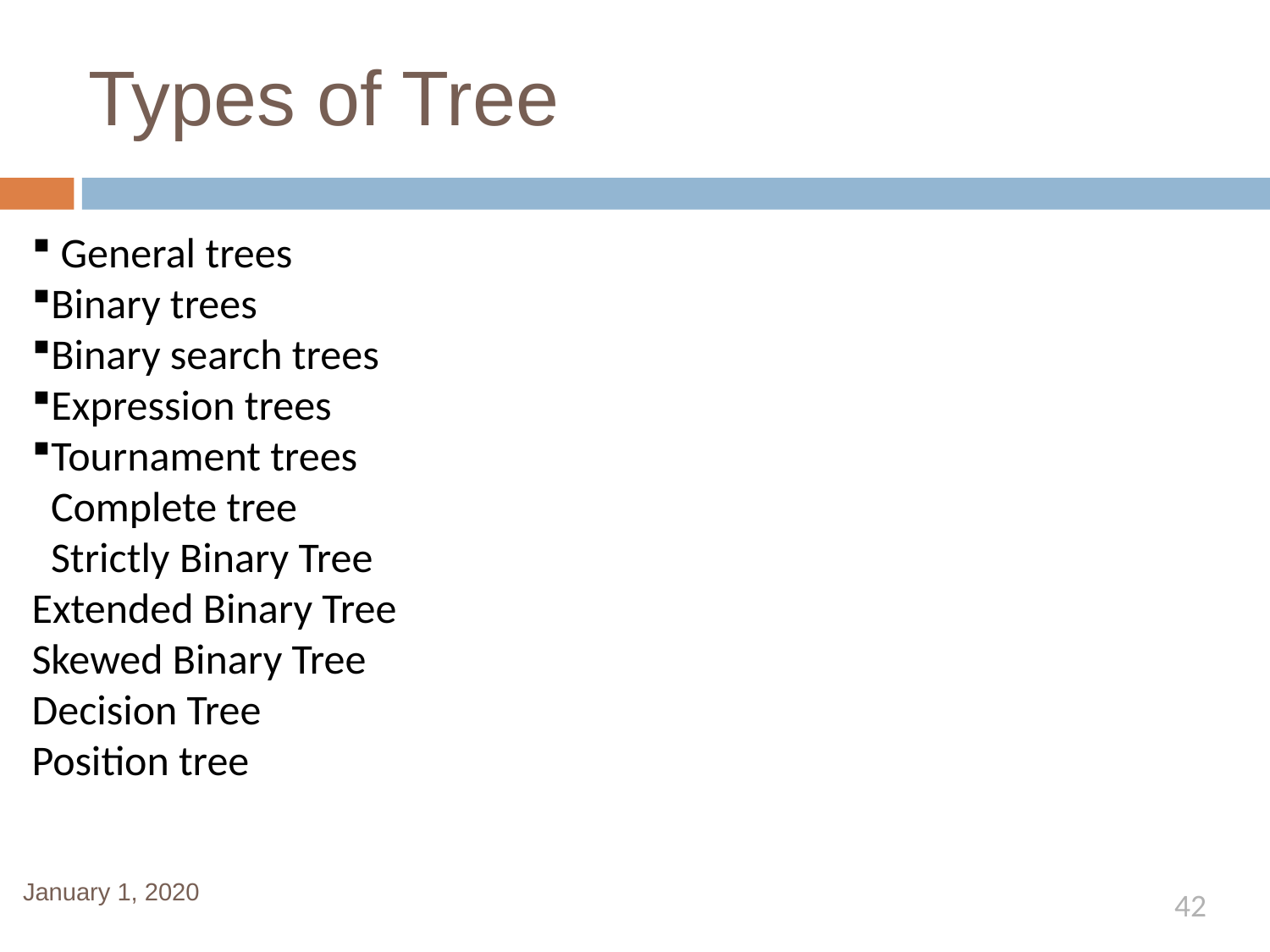

# Types of Tree
 General trees
Binary trees
Binary search trees
Expression trees
Tournament trees
  Complete tree
  Strictly Binary Tree
Extended Binary Tree
Skewed Binary Tree
Decision Tree
Position tree

January 1, 2020
42